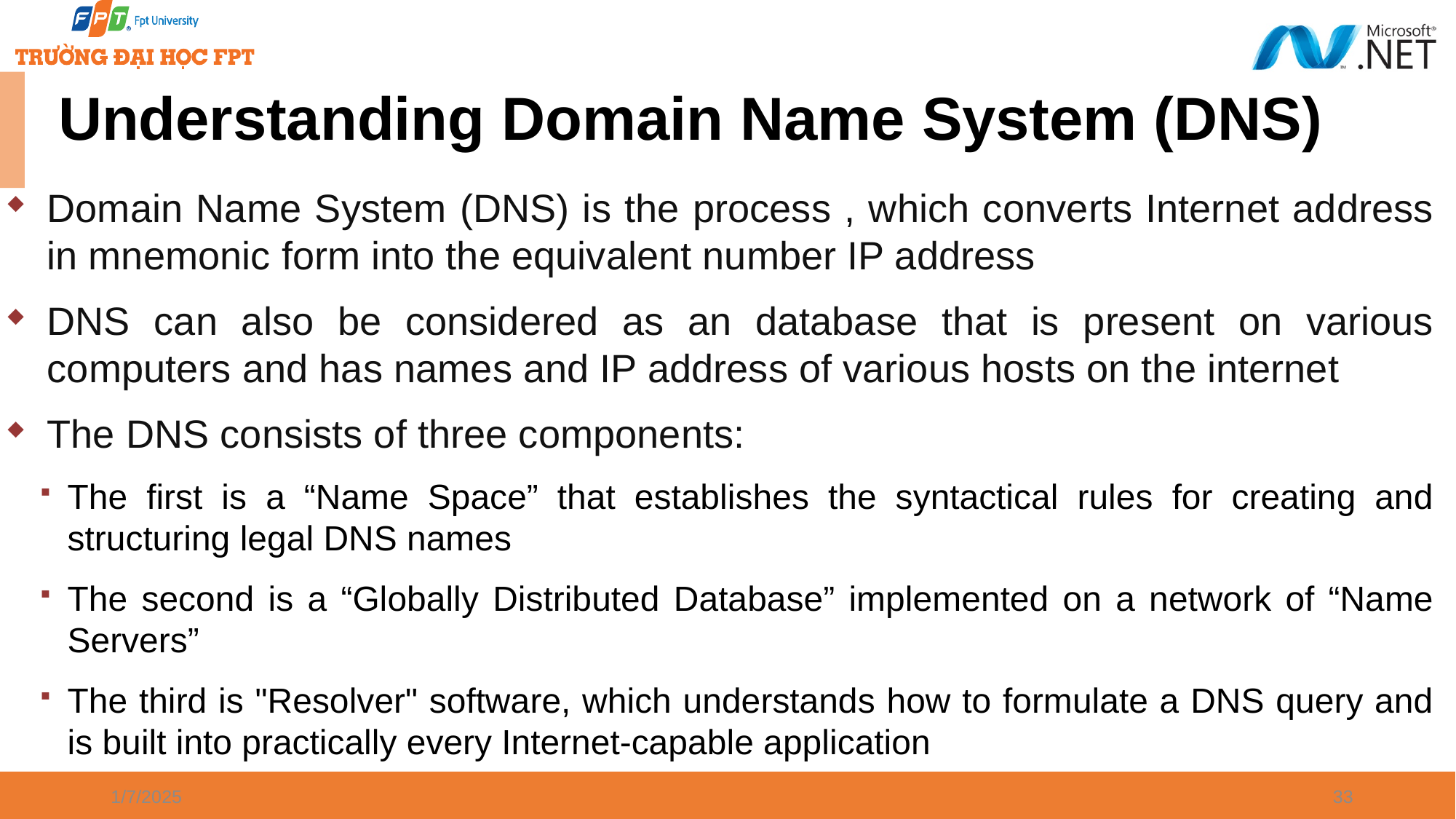

# Understanding Domain Name System (DNS)
Domain Name System (DNS) is the process , which converts Internet address in mnemonic form into the equivalent number IP address
DNS can also be considered as an database that is present on various computers and has names and IP address of various hosts on the internet
The DNS consists of three components:
The first is a “Name Space” that establishes the syntactical rules for creating and structuring legal DNS names
The second is a “Globally Distributed Database” implemented on a network of “Name Servers”
The third is "Resolver" software, which understands how to formulate a DNS query and is built into practically every Internet-capable application
1/7/2025
33